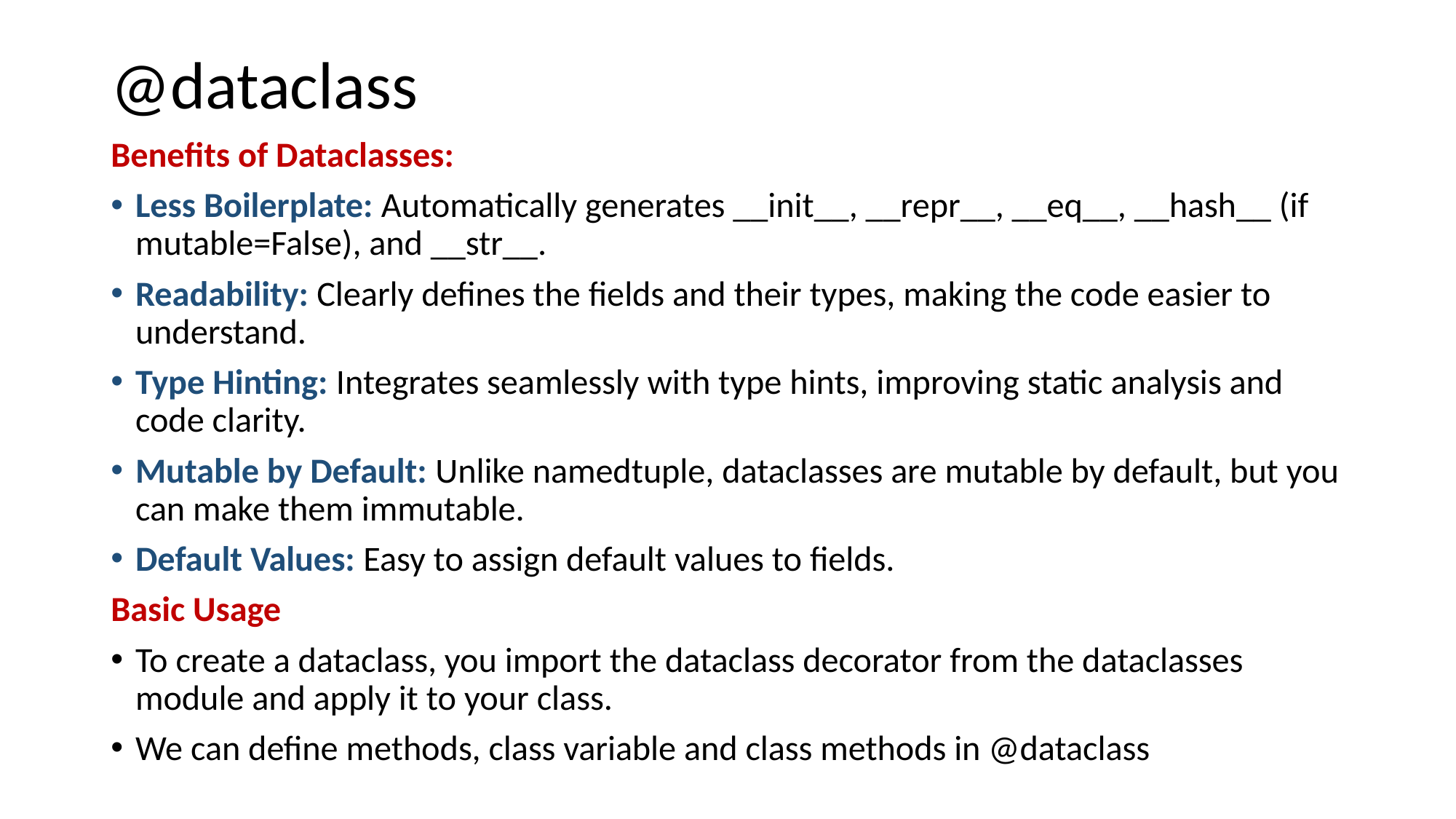

# @dataclass
Benefits of Dataclasses:
Less Boilerplate: Automatically generates __init__, __repr__, __eq__, __hash__ (if mutable=False), and __str__.
Readability: Clearly defines the fields and their types, making the code easier to understand.
Type Hinting: Integrates seamlessly with type hints, improving static analysis and code clarity.
Mutable by Default: Unlike namedtuple, dataclasses are mutable by default, but you can make them immutable.
Default Values: Easy to assign default values to fields.
Basic Usage
To create a dataclass, you import the dataclass decorator from the dataclasses module and apply it to your class.
We can define methods, class variable and class methods in @dataclass